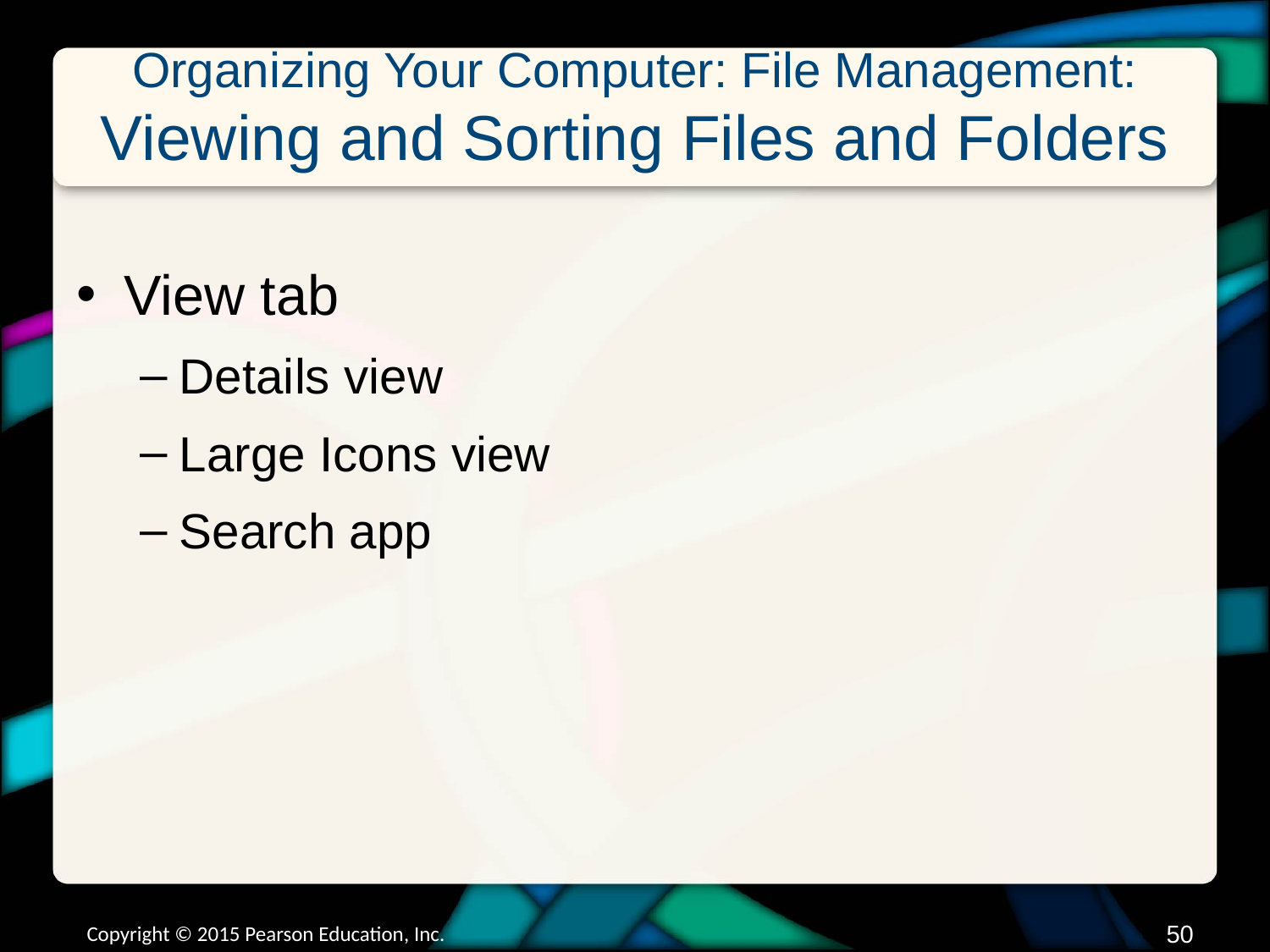

# Organizing Your Computer: File Management: Viewing and Sorting Files and Folders
View tab
Details view
Large Icons view
Search app

Copyright © 2015 Pearson Education, Inc.
50